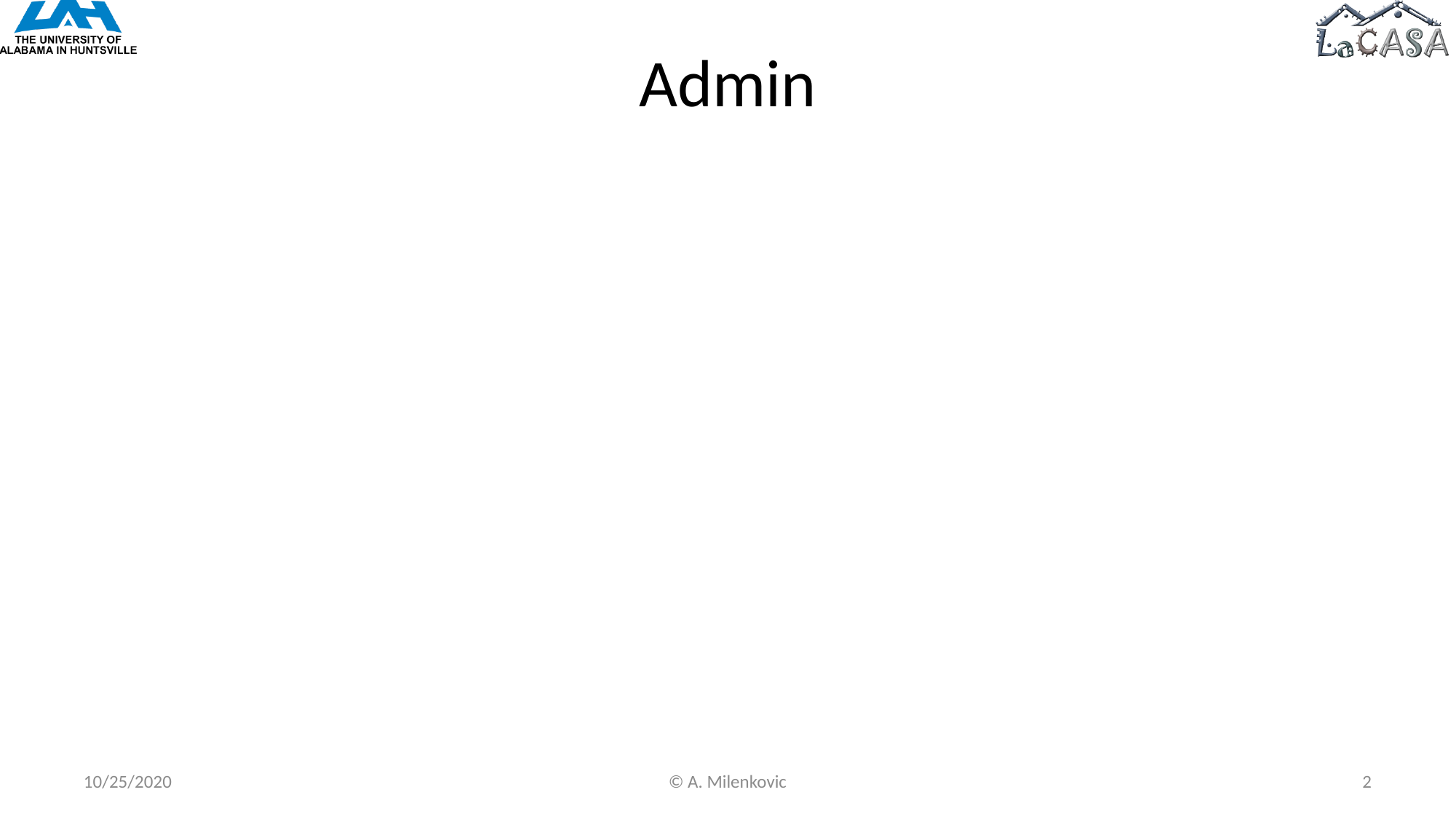

# Admin
10/25/2020
© A. Milenkovic
2